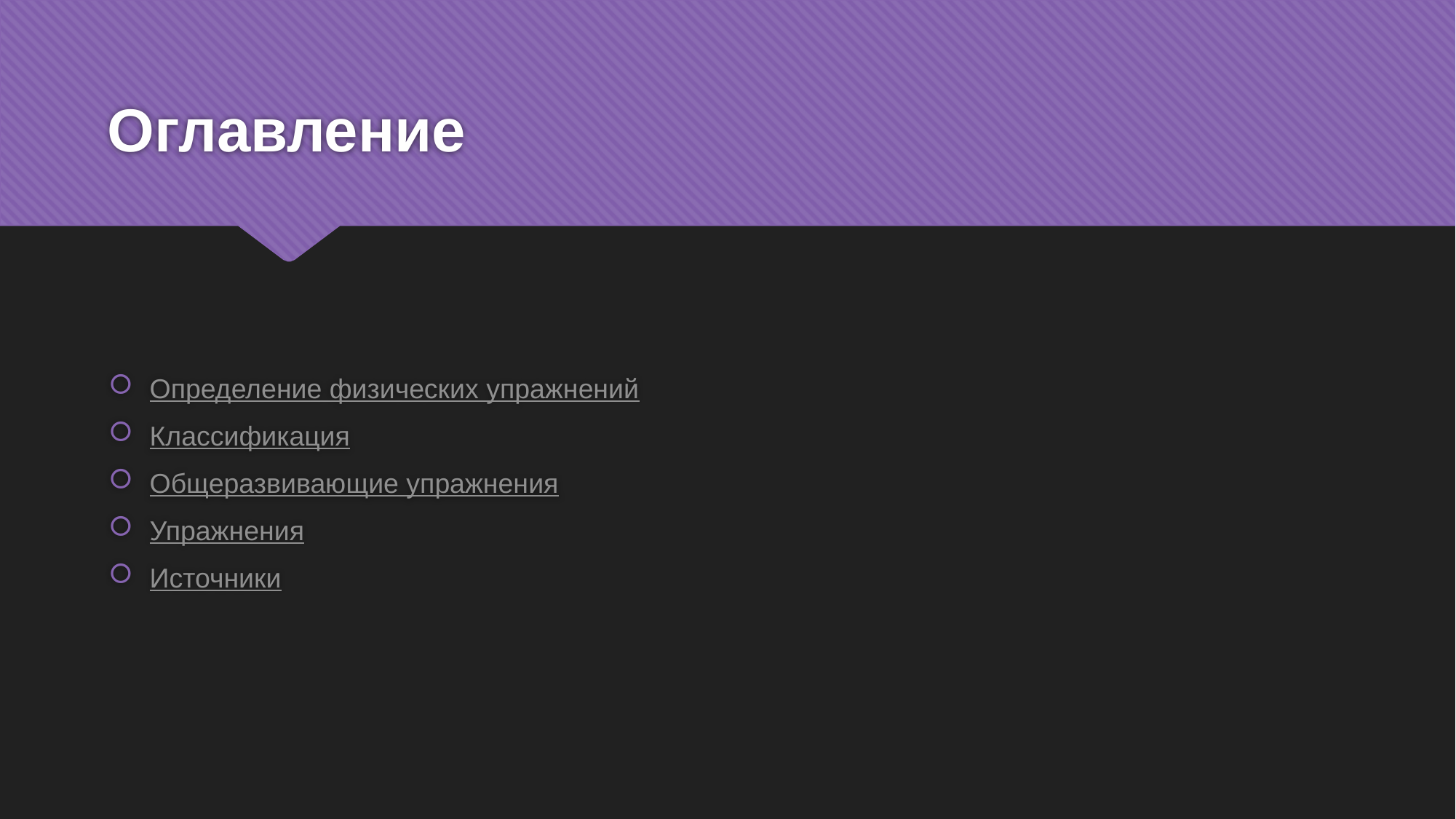

# Оглавление
Определение физических упражнений
Классификация
Общеразвивающие упражнения
Упражнения
Источники